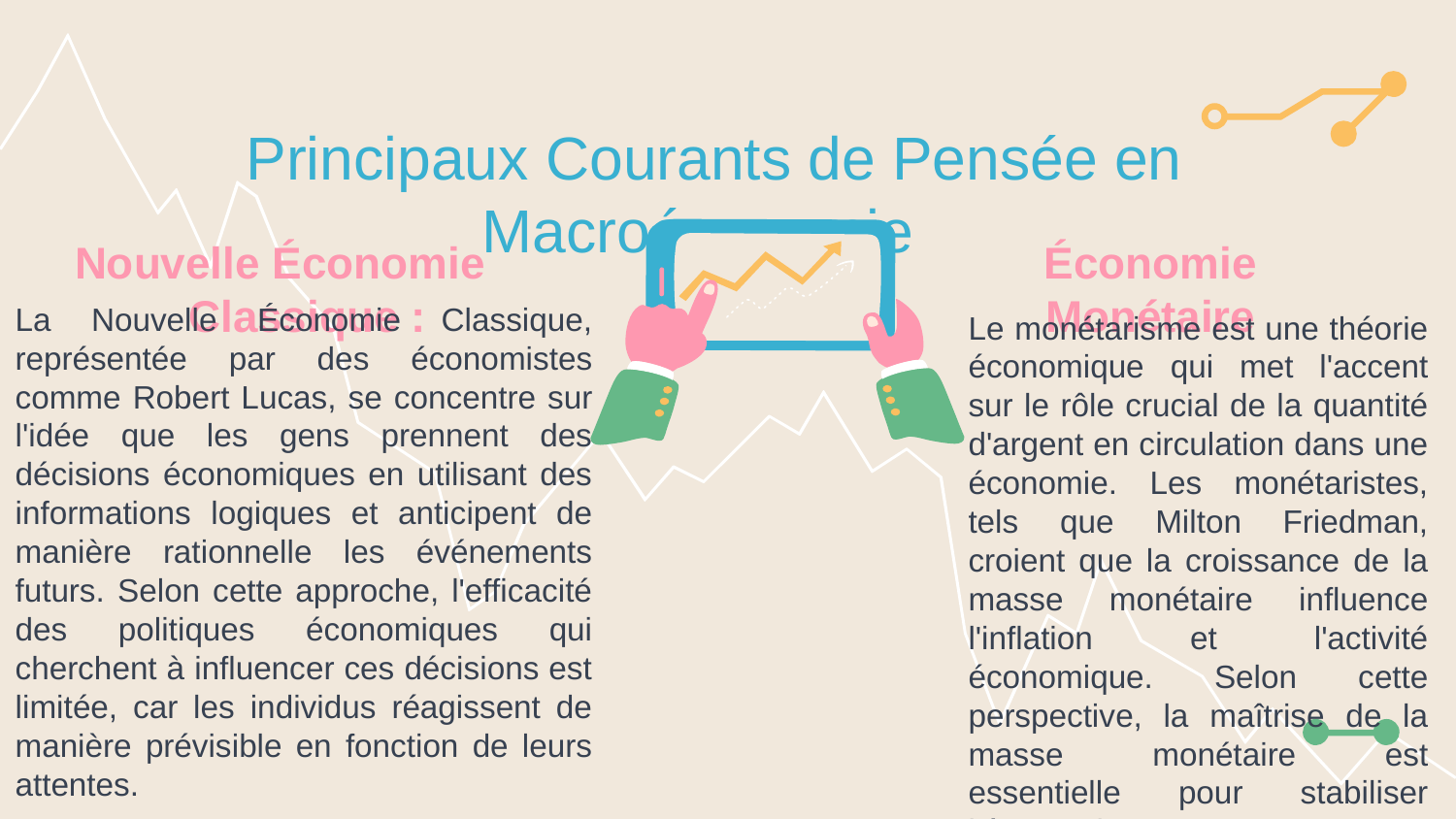

# Principaux Courants de Pensée en Macroéconomie

Nouvelle Économie Classique :

Économie Monétaire
La Nouvelle Économie Classique, représentée par des économistes comme Robert Lucas, se concentre sur l'idée que les gens prennent des décisions économiques en utilisant des informations logiques et anticipent de manière rationnelle les événements futurs. Selon cette approche, l'efficacité des politiques économiques qui cherchent à influencer ces décisions est limitée, car les individus réagissent de manière prévisible en fonction de leurs attentes.
Le monétarisme est une théorie économique qui met l'accent sur le rôle crucial de la quantité d'argent en circulation dans une économie. Les monétaristes, tels que Milton Friedman, croient que la croissance de la masse monétaire influence l'inflation et l'activité économique. Selon cette perspective, la maîtrise de la masse monétaire est essentielle pour stabiliser l'économie.